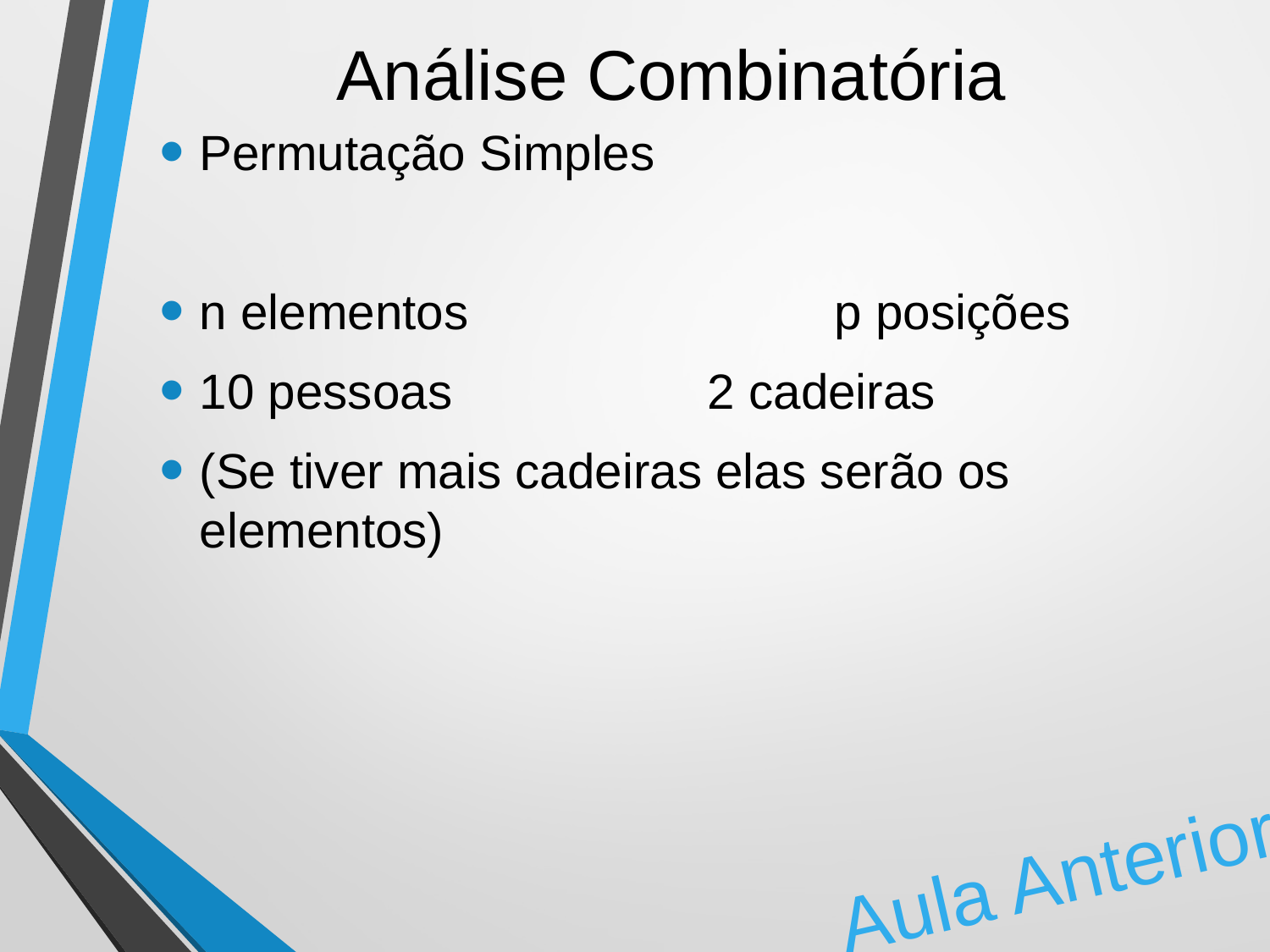

# Análise Combinatória
Permutação Simples

n elementos			p posições
10 pessoas			2 cadeiras
(Se tiver mais cadeiras elas serão os elementos)

Aula Anterior